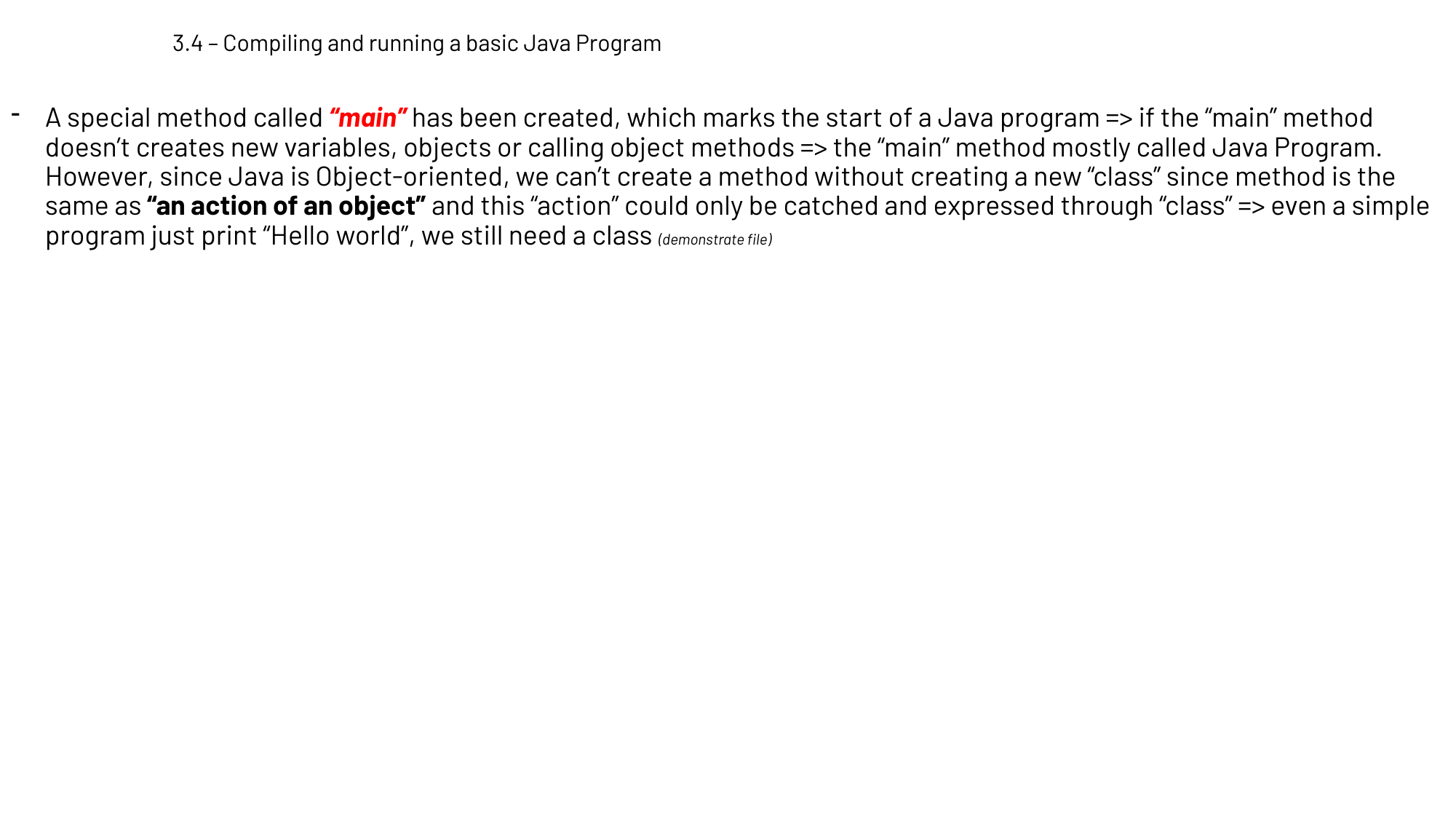

3.4 – Compiling and running a basic Java Program
A special method called “main” has been created, which marks the start of a Java program => if the “main” method doesn’t creates new variables, objects or calling object methods => the “main” method mostly called Java Program. However, since Java is Object-oriented, we can’t create a method without creating a new “class” since method is the same as “an action of an object” and this “action” could only be catched and expressed through “class” => even a simple program just print “Hello world”, we still need a class (demonstrate file)